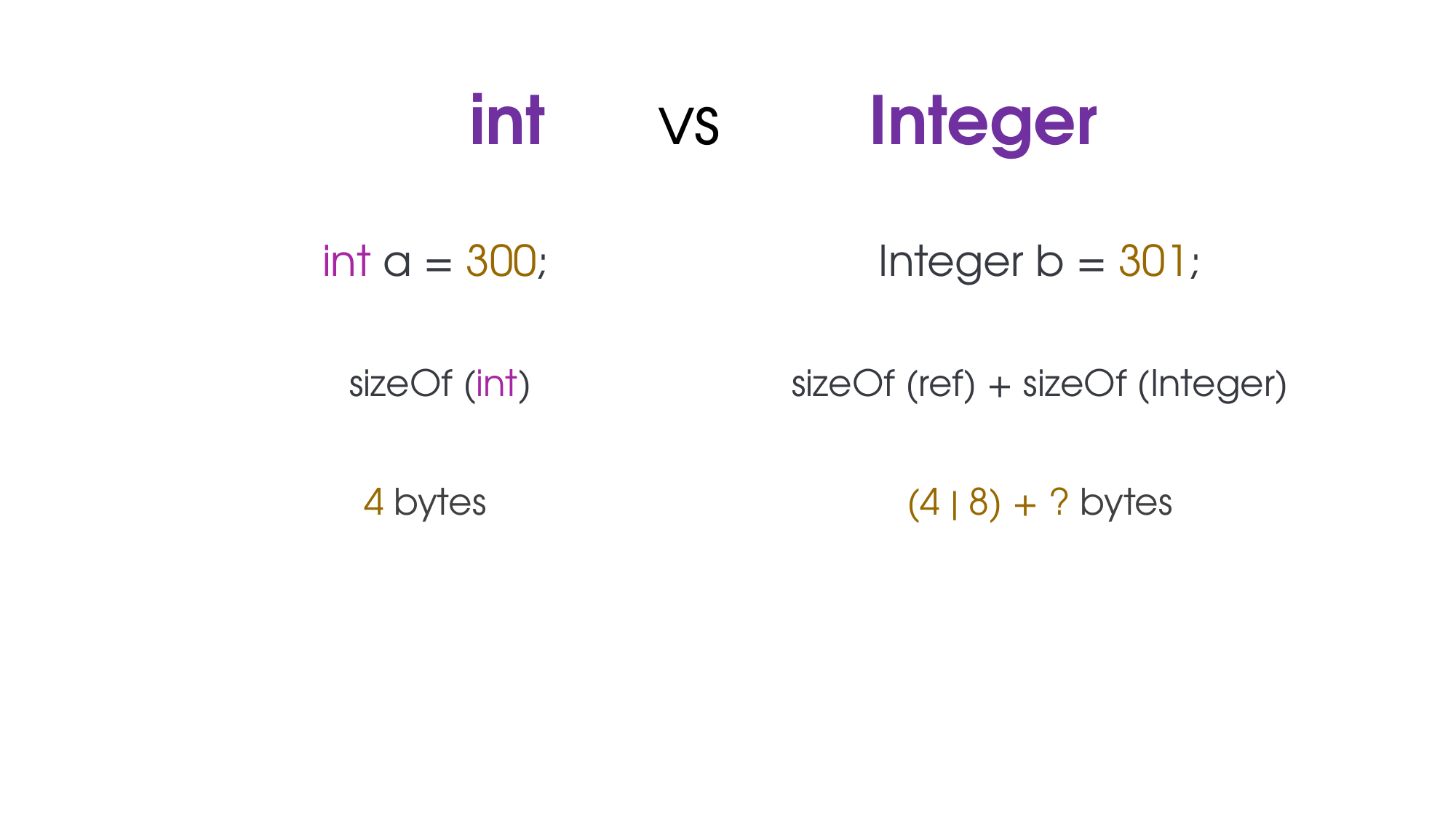

# int      vs        Integer
int a = 300;
Integer b = 301;
sizeOf (ref) + sizeOf (Integer)
sizeOf (int)
4 bytes
(4 | 8) + ? bytes